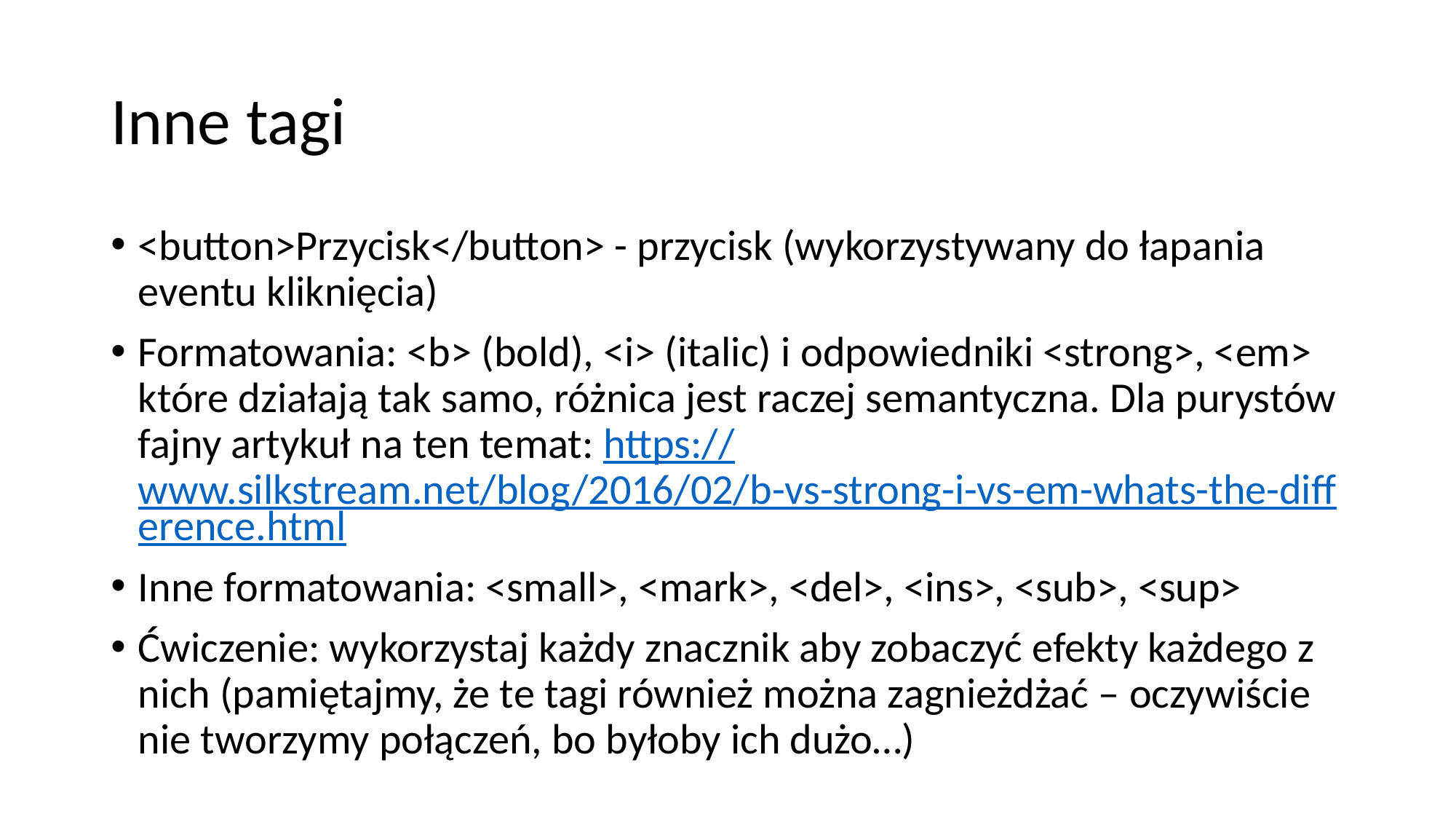

# Inne tagi
<button>Przycisk</button> - przycisk (wykorzystywany do łapania eventu kliknięcia)
Formatowania: <b> (bold), <i> (italic) i odpowiedniki <strong>, <em> które działają tak samo, różnica jest raczej semantyczna. Dla purystów fajny artykuł na ten temat: https://www.silkstream.net/blog/2016/02/b-vs-strong-i-vs-em-whats-the-difference.html
Inne formatowania: <small>, <mark>, <del>, <ins>, <sub>, <sup>
Ćwiczenie: wykorzystaj każdy znacznik aby zobaczyć efekty każdego z nich (pamiętajmy, że te tagi również można zagnieżdżać – oczywiście nie tworzymy połączeń, bo byłoby ich dużo…)